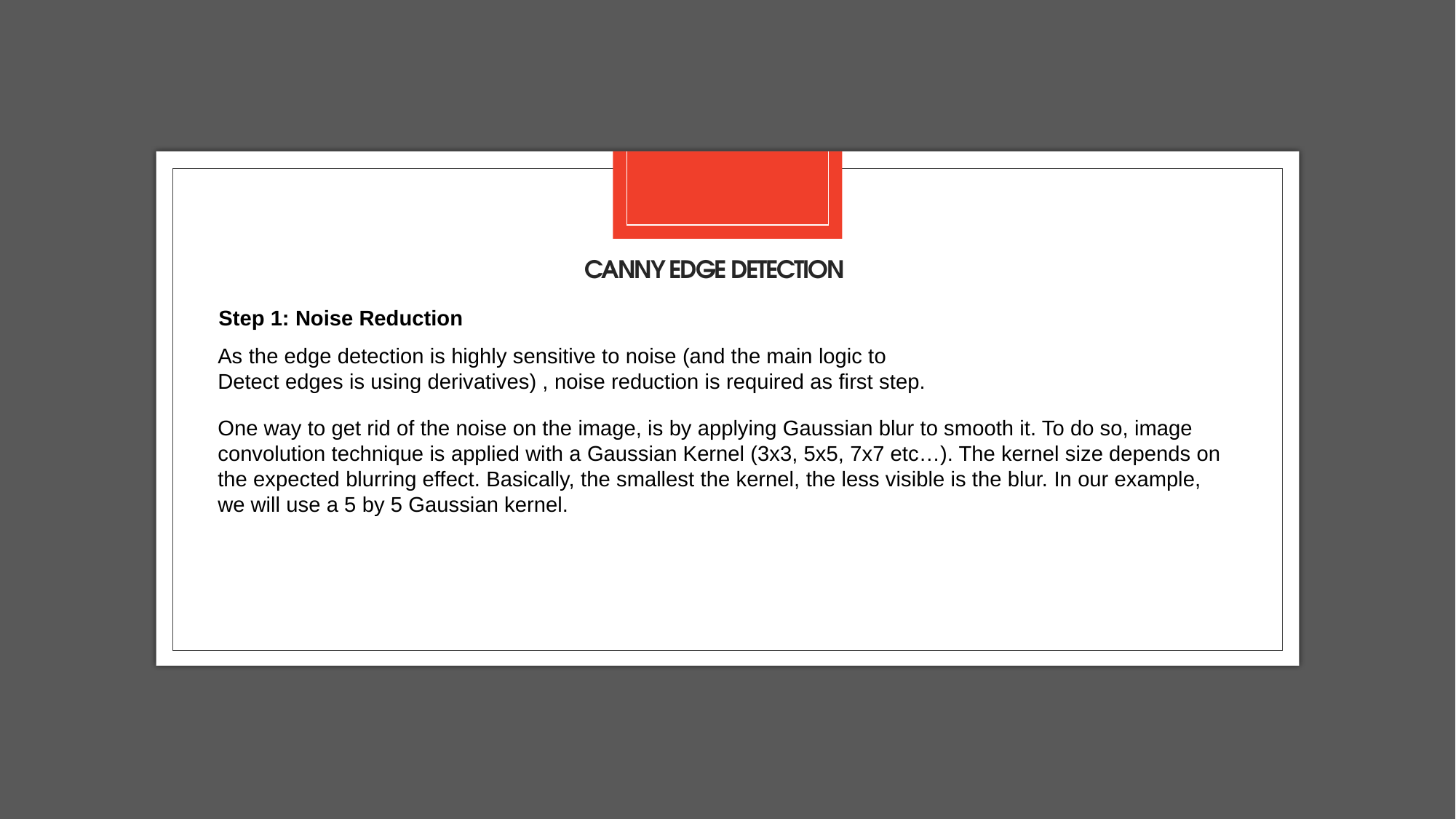

# Canny edge detection
Step 1: Noise Reduction
As the edge detection is highly sensitive to noise (and the main logic to
Detect edges is using derivatives) , noise reduction is required as first step.

One way to get rid of the noise on the image, is by applying Gaussian blur to smooth it. To do so, image convolution technique is applied with a Gaussian Kernel (3x3, 5x5, 7x7 etc…). The kernel size depends on the expected blurring effect. Basically, the smallest the kernel, the less visible is the blur. In our example, we will use a 5 by 5 Gaussian kernel.